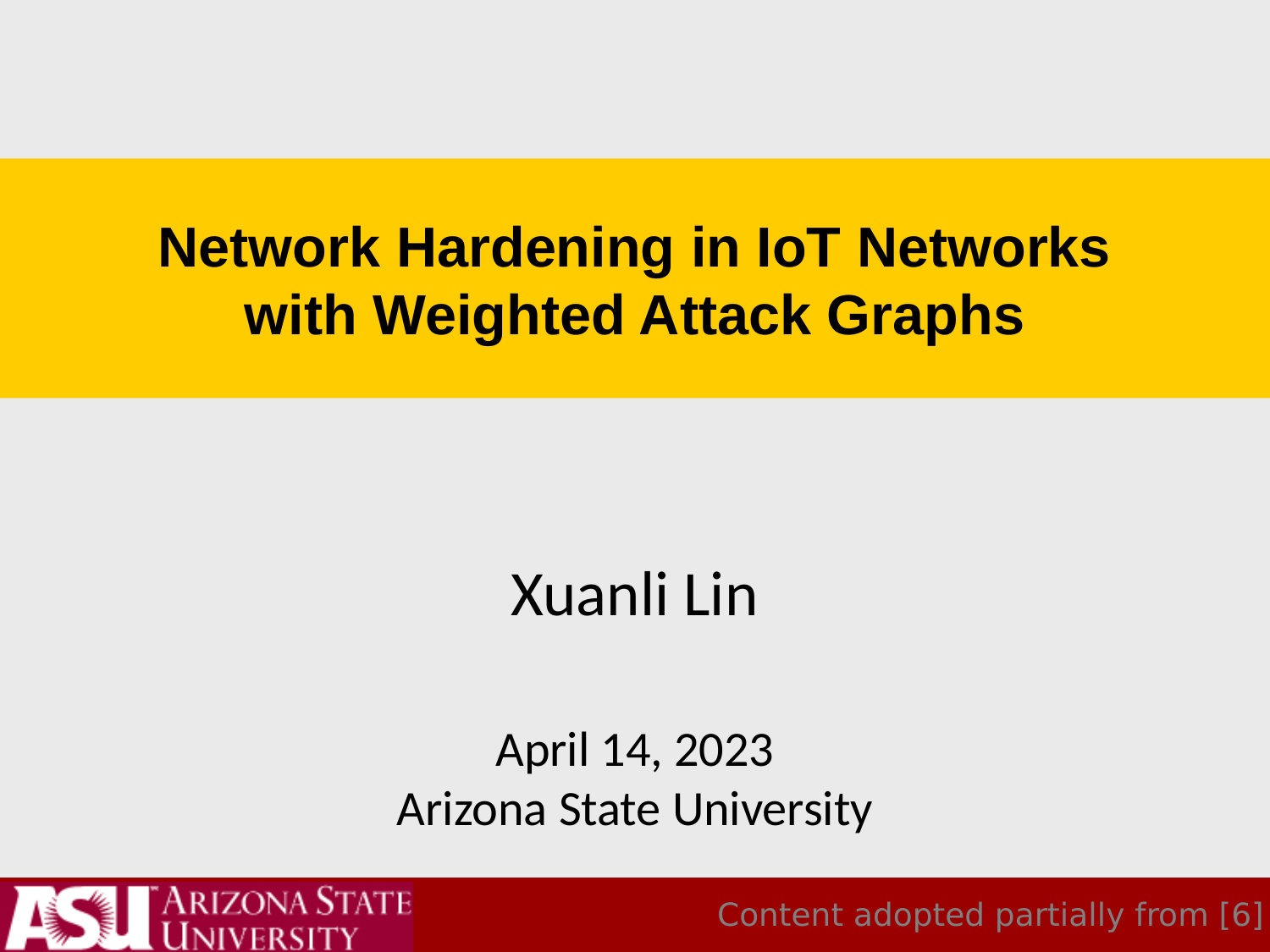

# Network Hardening in IoT Networks with Weighted Attack Graphs

Xuanli Lin

April 14, 2023
Arizona State University
Content adopted partially from [6]